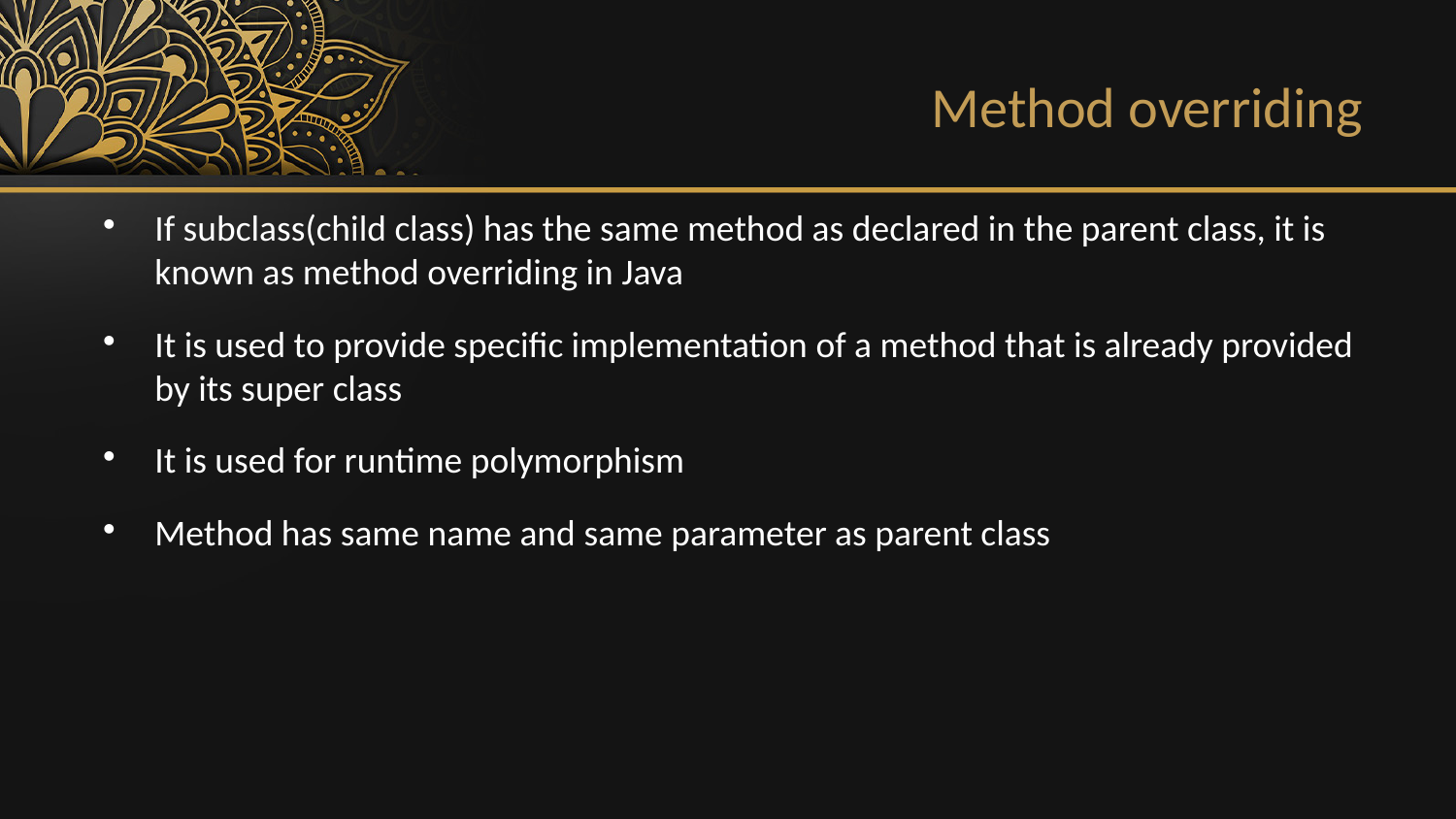

Method overriding
If subclass(child class) has the same method as declared in the parent class, it is known as method overriding in Java
It is used to provide specific implementation of a method that is already provided by its super class
It is used for runtime polymorphism
Method has same name and same parameter as parent class